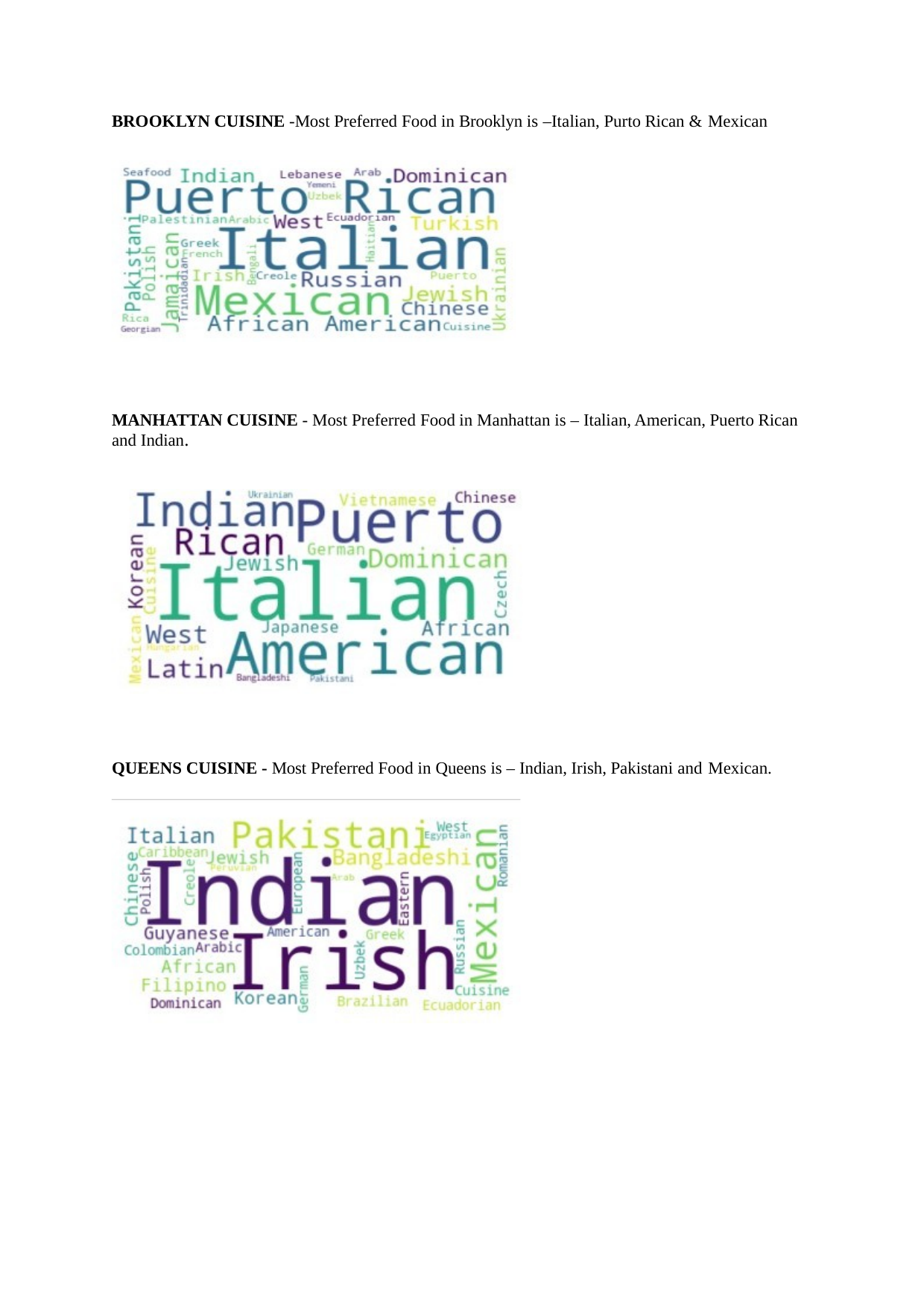

BROOKLYN CUISINE -Most Preferred Food in Brooklyn is –Italian, Purto Rican & Mexican

MANHATTAN CUISINE - Most Preferred Food in Manhattan is – Italian, American, Puerto Rican  and Indian.

QUEENS CUISINE - Most Preferred Food in Queens is – Indian, Irish, Pakistani and Mexican.